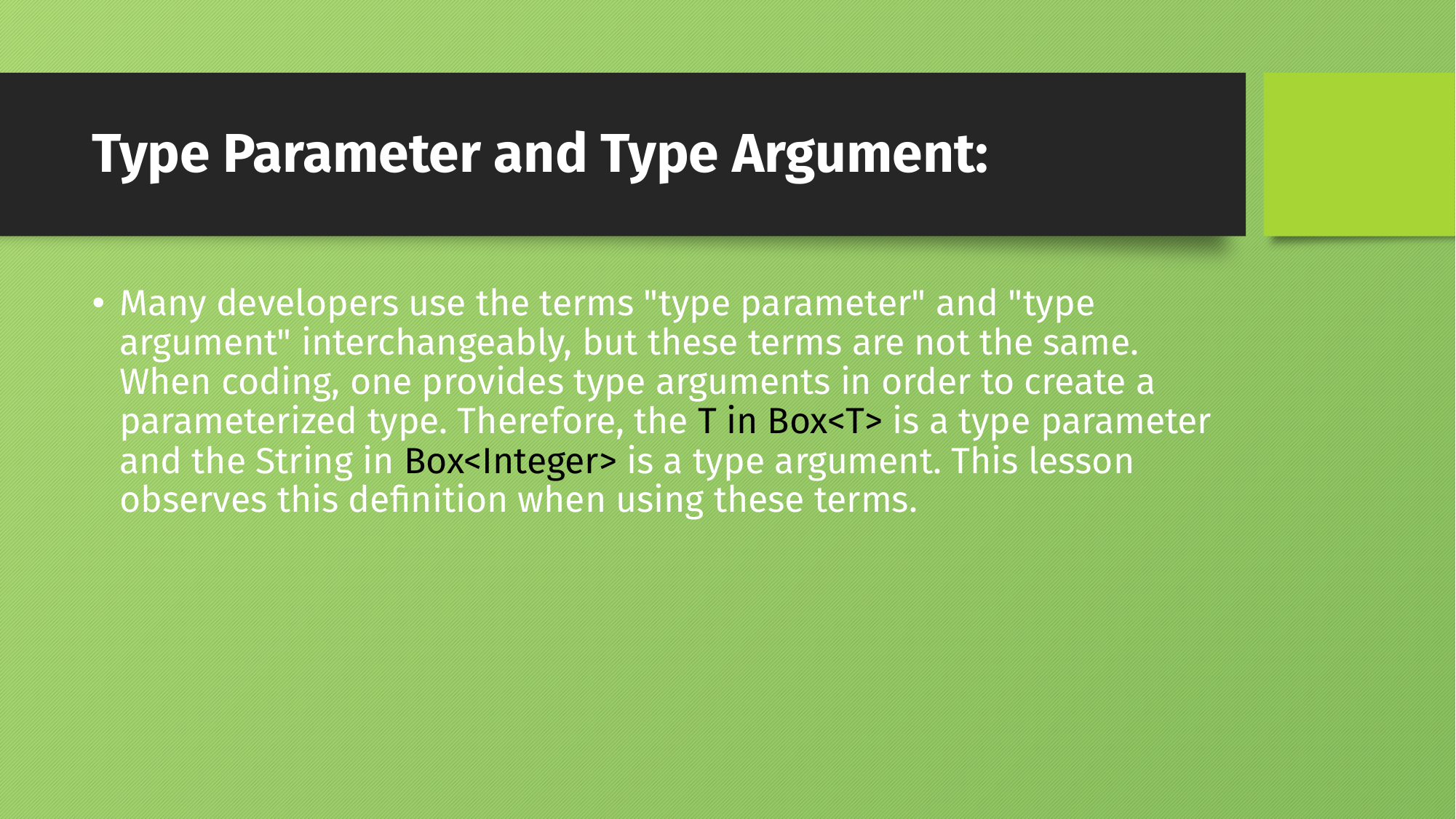

# Type Parameter and Type Argument:
Many developers use the terms "type parameter" and "type argument" interchangeably, but these terms are not the same. When coding, one provides type arguments in order to create a parameterized type. Therefore, the T in Box<T> is a type parameter and the String in Box<Integer> is a type argument. This lesson observes this definition when using these terms.